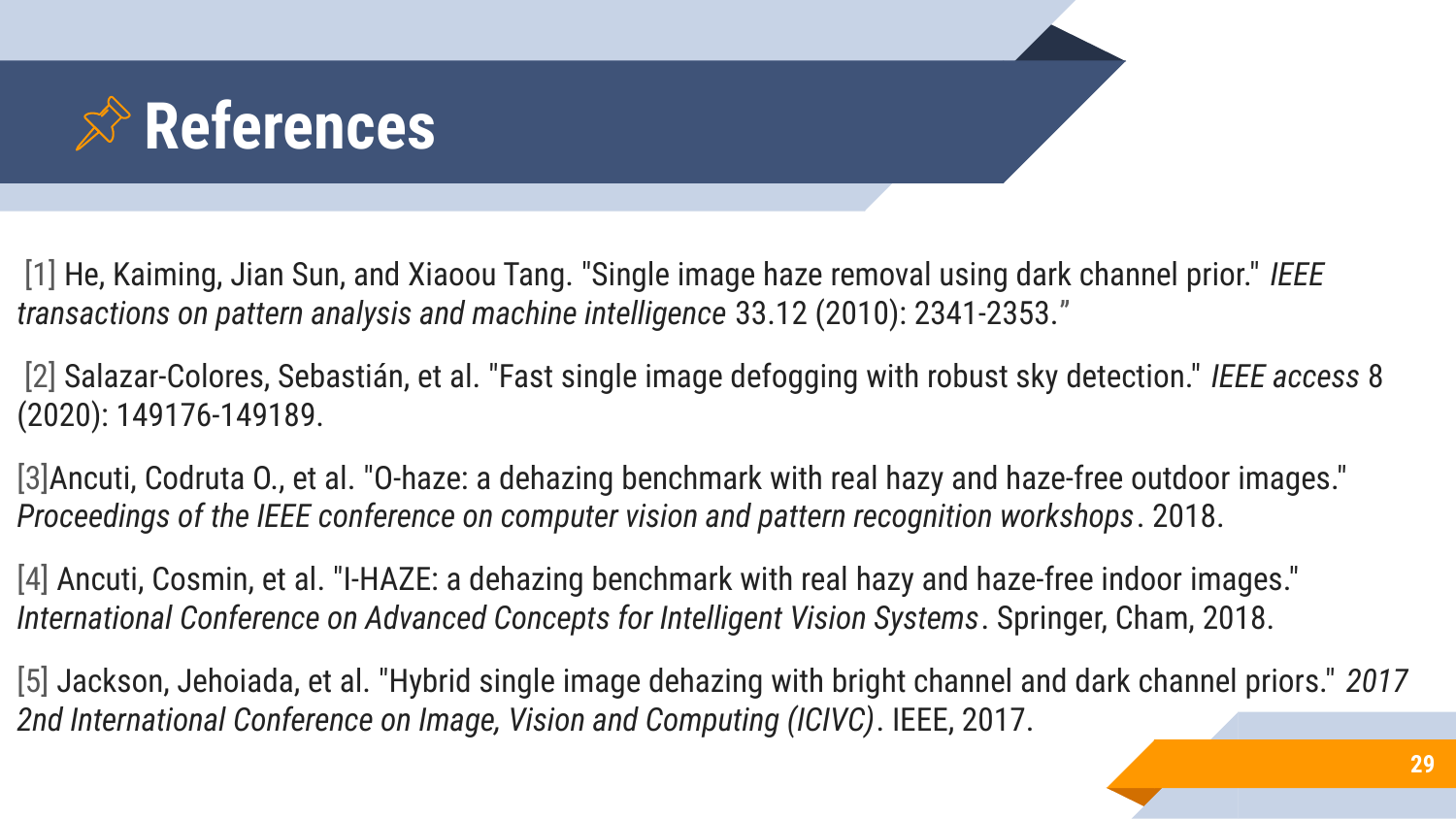

# References

 [1] He, Kaiming, Jian Sun, and Xiaoou Tang. "Single image haze removal using dark channel prior." IEEE transactions on pattern analysis and machine intelligence 33.12 (2010): 2341-2353.”
 [2] Salazar-Colores, Sebastián, et al. "Fast single image defogging with robust sky detection." IEEE access 8 (2020): 149176-149189.
[3]Ancuti, Codruta O., et al. "O-haze: a dehazing benchmark with real hazy and haze-free outdoor images." Proceedings of the IEEE conference on computer vision and pattern recognition workshops. 2018.
[4] Ancuti, Cosmin, et al. "I-HAZE: a dehazing benchmark with real hazy and haze-free indoor images." International Conference on Advanced Concepts for Intelligent Vision Systems. Springer, Cham, 2018.
[5] Jackson, Jehoiada, et al. "Hybrid single image dehazing with bright channel and dark channel priors." 2017 2nd International Conference on Image, Vision and Computing (ICIVC). IEEE, 2017.
29